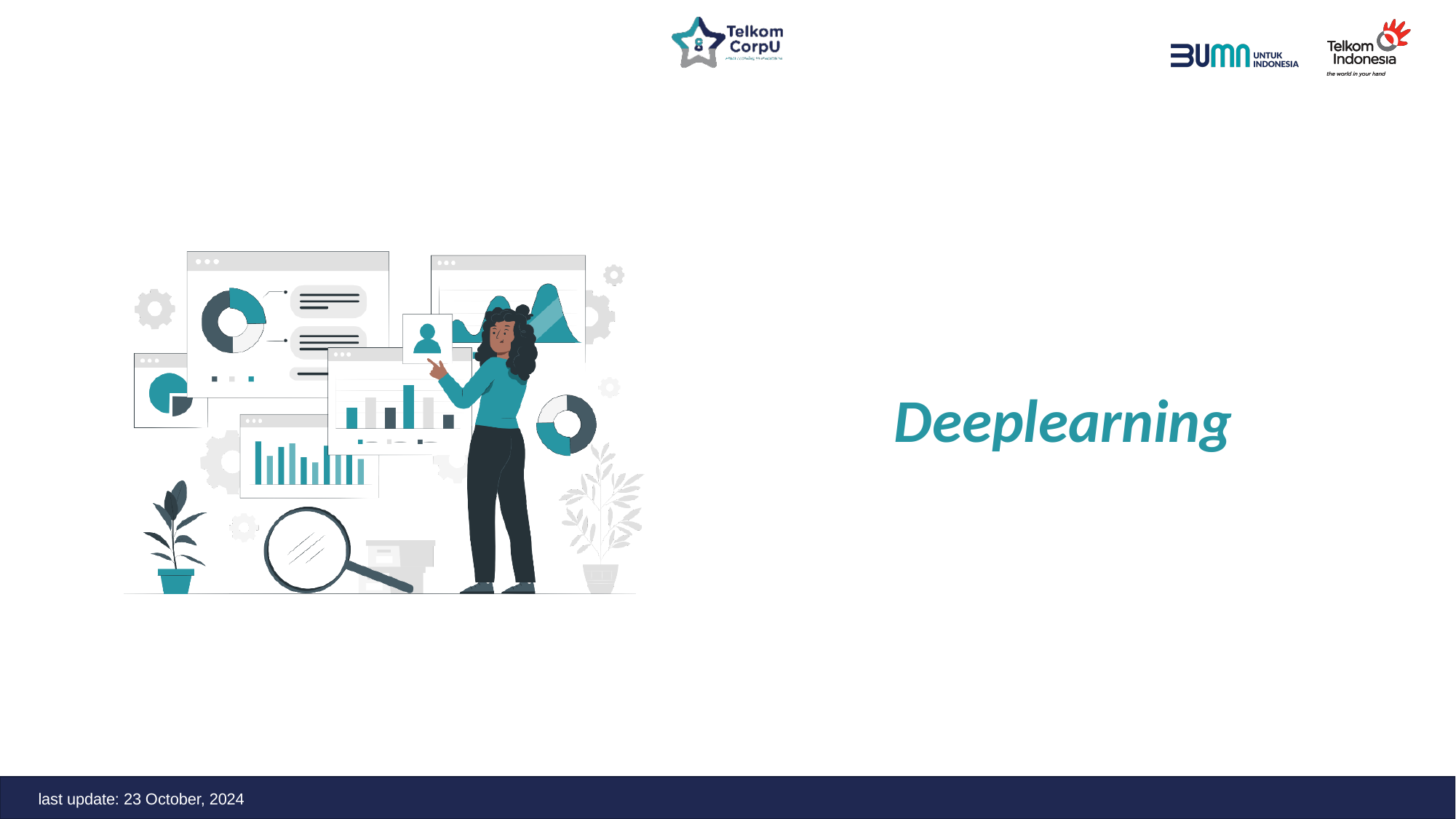

# Deeplearning
last update: 23 October, 2024